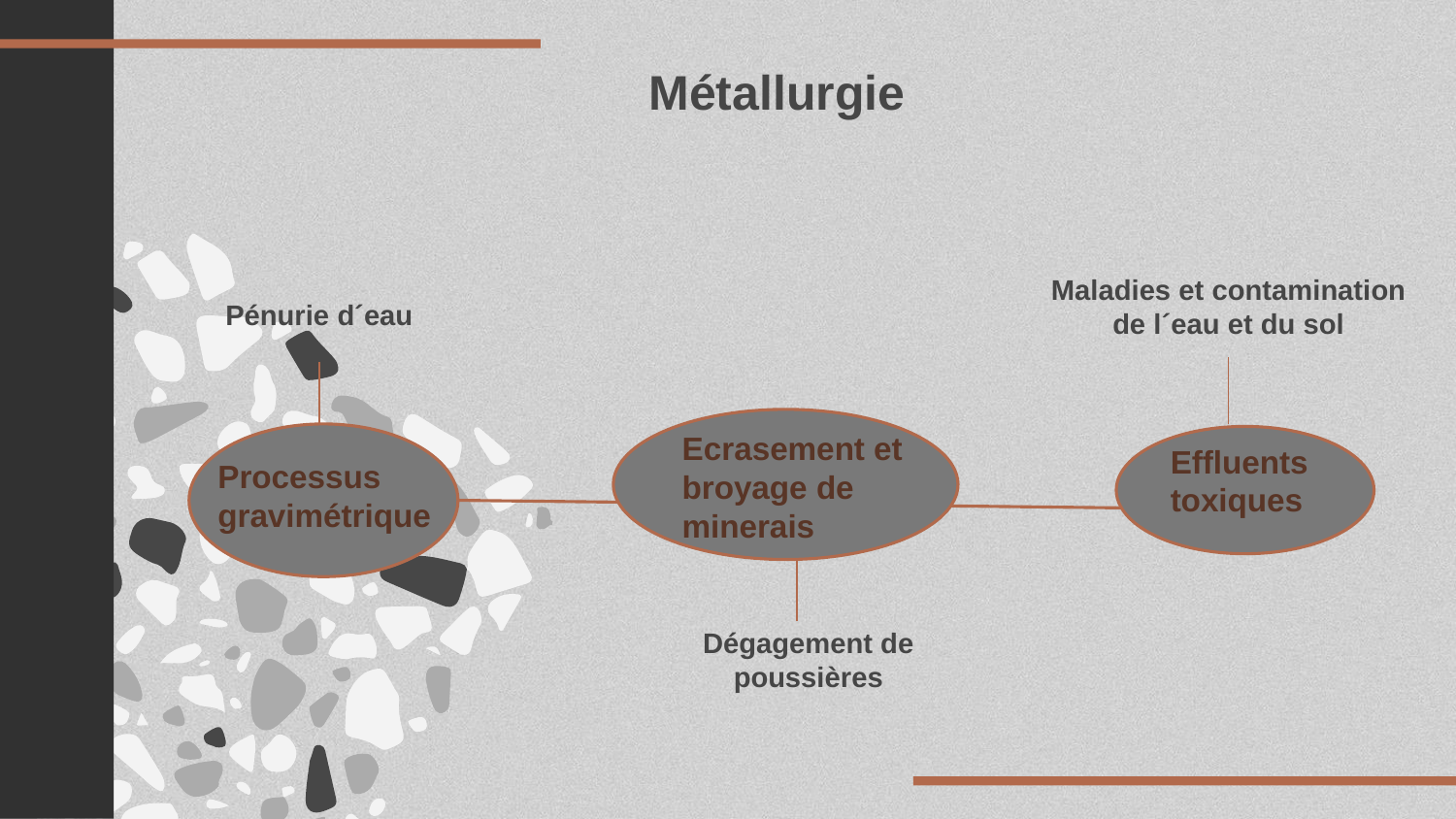

Métallurgie
Maladies et contamination de l´eau et du sol
Pénurie d´eau

Ecrasement et broyage de minerais
Effluents toxiques
Processus gravimétrique
Dégagement de poussières